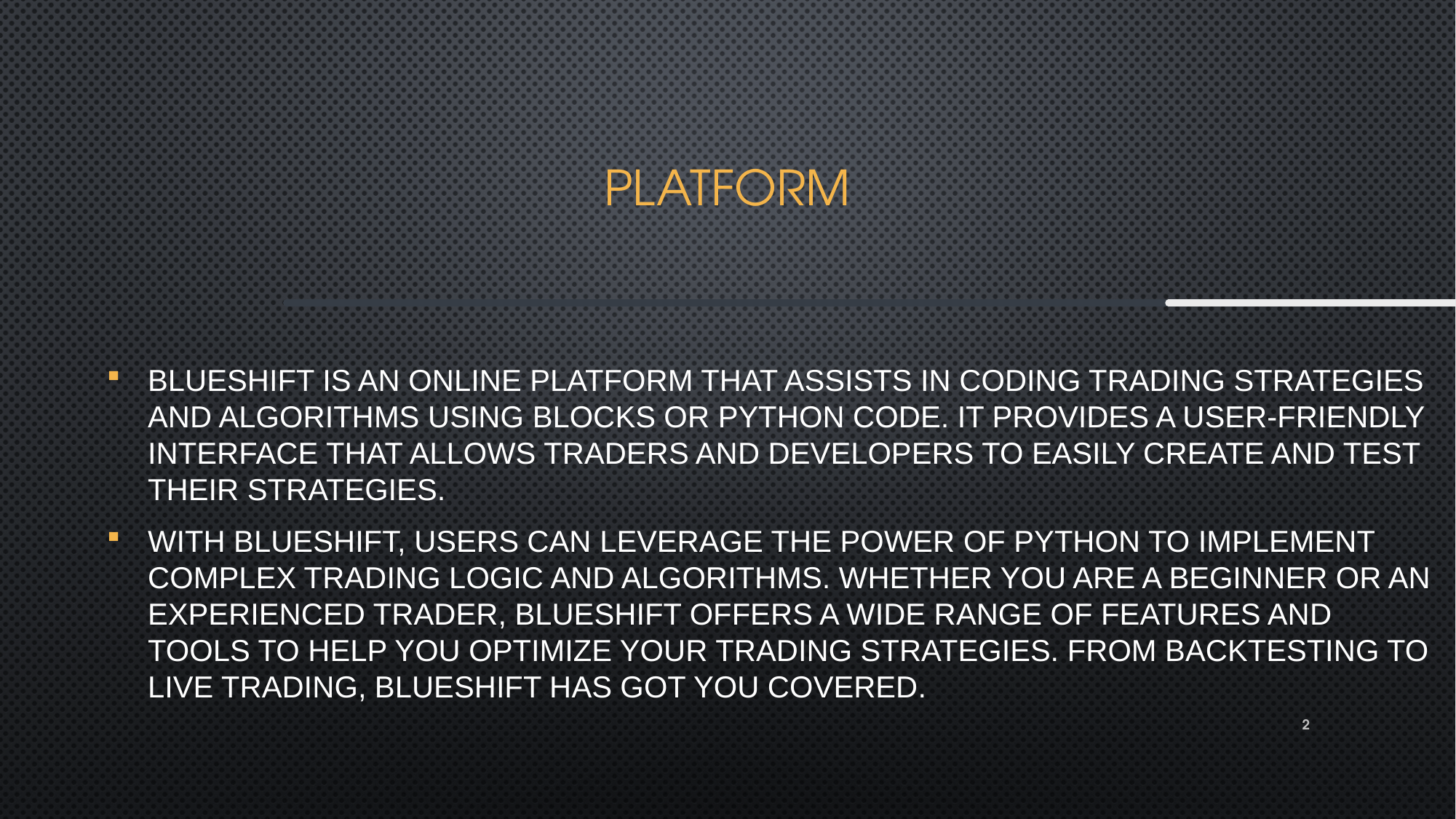

# Platform
Blueshift is an online platform that assists in coding trading strategies and algorithms using blocks or Python code. It provides a user-friendly interface that allows traders and developers to easily create and test their strategies.
With Blueshift, users can leverage the power of Python to implement complex trading logic and algorithms. Whether you are a beginner or an experienced trader, Blueshift offers a wide range of features and tools to help you optimize your trading strategies. From backtesting to live trading, Blueshift has got you covered.
2